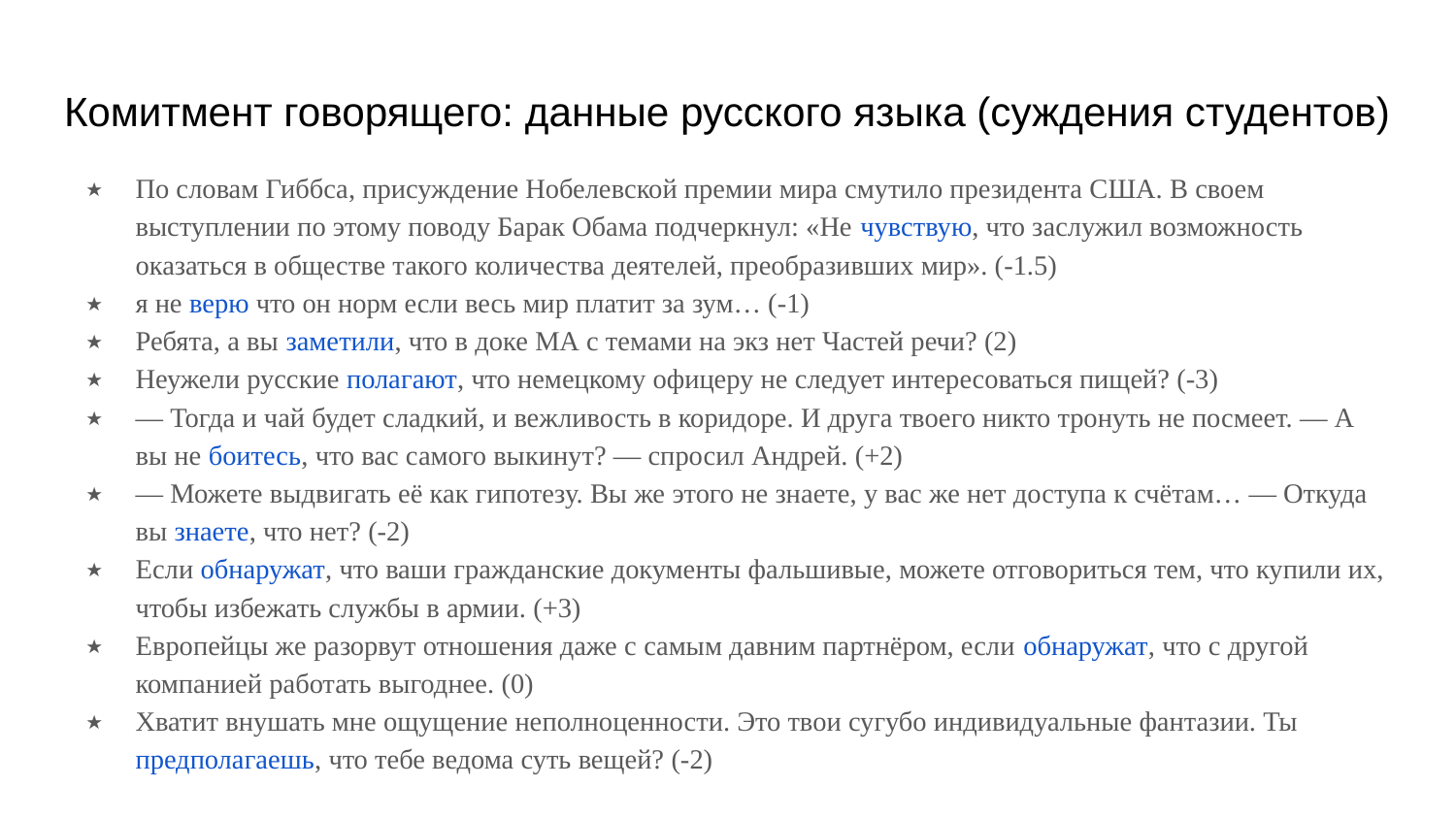

# Комитмент говорящего: данные русского языка (суждения студентов)

По словам Гиббса, присуждение Нобелевской премии мира смутило президента США. В своем выступлении по этому поводу Барак Обама подчеркнул: «Не чувствую, что заслужил возможность оказаться в обществе такого количества деятелей, преобразивших мир». (-1.5)
я не верю что он норм если весь мир платит за зум… (-1)
Ребята, а вы заметили, что в доке МА с темами на экз нет Частей речи? (2)
Неужели русские полагают, что немецкому офицеру не следует интересоваться пищей? (-3)
― Тогда и чай будет сладкий, и вежливость в коридоре. И друга твоего никто тронуть не посмеет. ― А вы не боитесь, что вас самого выкинут? ― спросил Андрей. (+2)
― Можете выдвигать её как гипотезу. Вы же этого не знаете, у вас же нет доступа к счётам… ― Откуда вы знаете, что нет? (-2)
Если обнаружат, что ваши гражданские документы фальшивые, можете отговориться тем, что купили их, чтобы избежать службы в армии. (+3)
Европейцы же разорвут отношения даже с самым давним партнёром, если обнаружат, что с другой компанией работать выгоднее. (0)
Хватит внушать мне ощущение неполноценности. Это твои сугубо индивидуальные фантазии. Ты предполагаешь, что тебе ведома суть вещей? (-2)